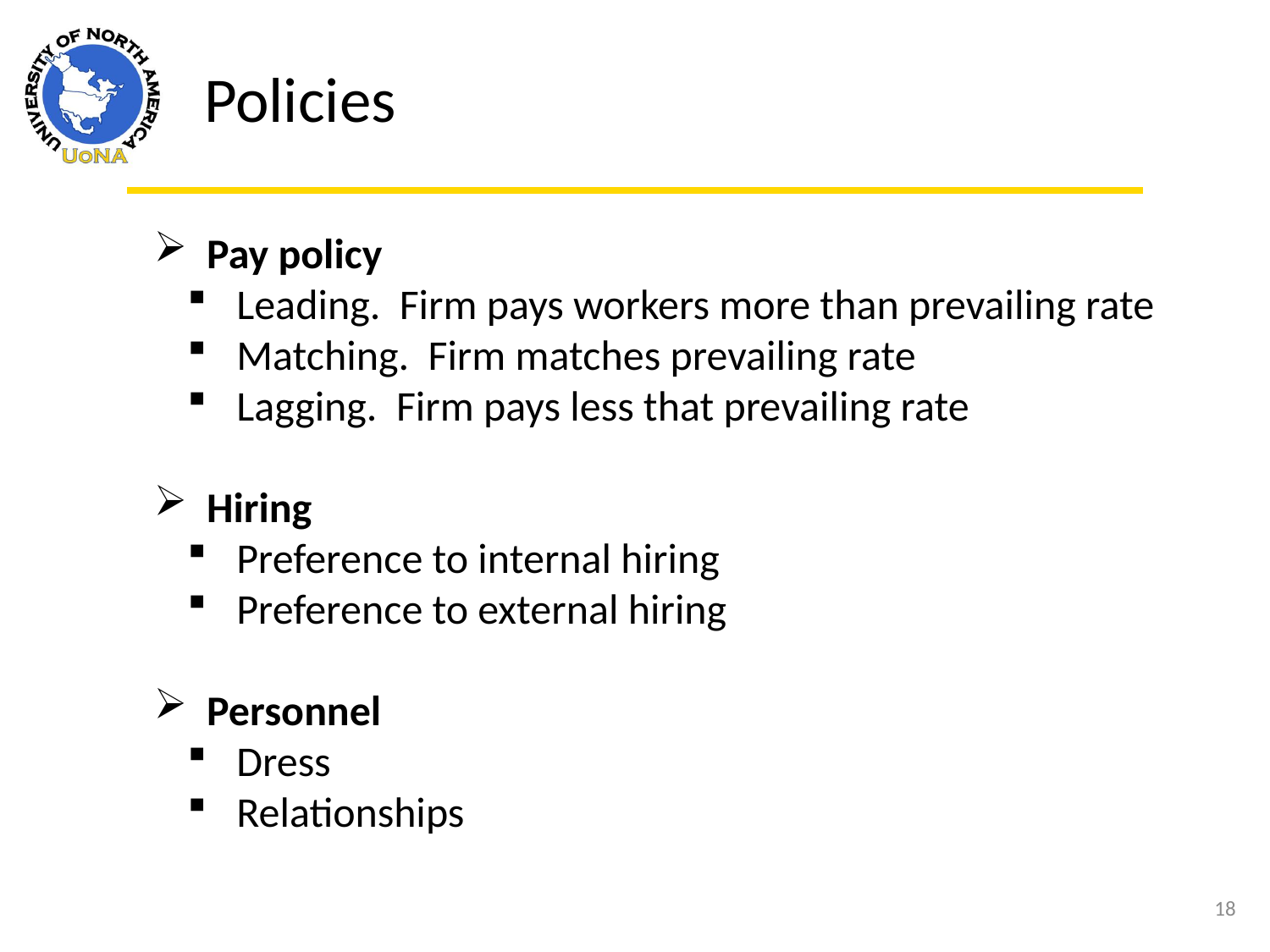

Policies
  Pay policy
  Leading.  Firm pays workers more than prevailing rate
  Matching.  Firm matches prevailing rate
  Lagging.  Firm pays less that prevailing rate

  Hiring
  Preference to internal hiring
  Preference to external hiring

  Personnel
  Dress
  Relationships
18